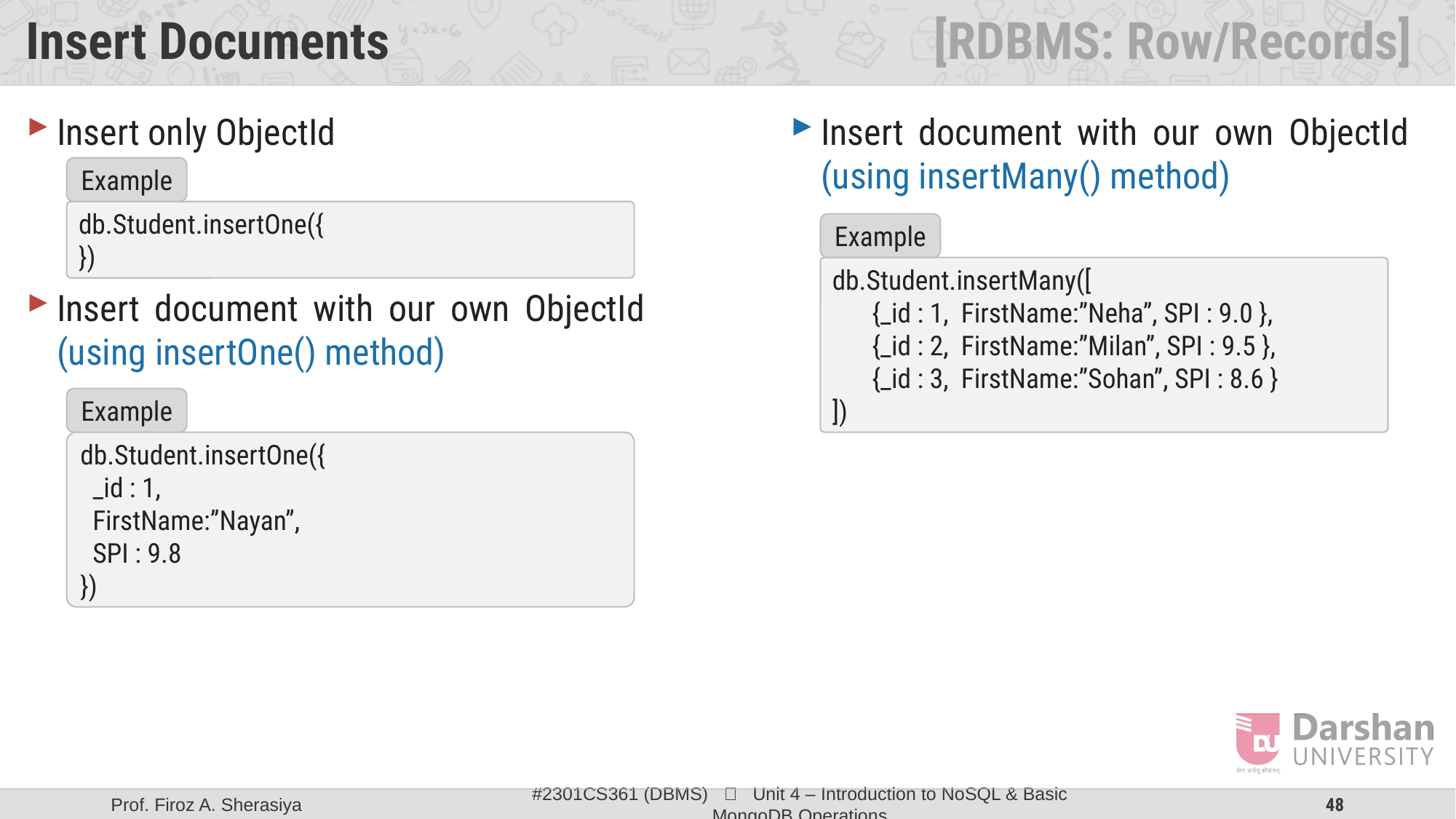

# Insert Documents                                              [RDBMS: Row/Records]
Insert only ObjectId

Insert document with our own ObjectId (using insertOne() method)

Insert document with our own ObjectId (using insertMany() method)

Example
db.Student.insertOne({
})
Example
db.Student.insertMany([
{_id : 1,  FirstName:”Neha”, SPI : 9.0 },
{_id : 2,  FirstName:”Milan”, SPI : 9.5 },
{_id : 3,  FirstName:”Sohan”, SPI : 8.6 }
])
Example
db.Student.insertOne({
  _id : 1,
  FirstName:”Nayan”,
  SPI : 9.8
})